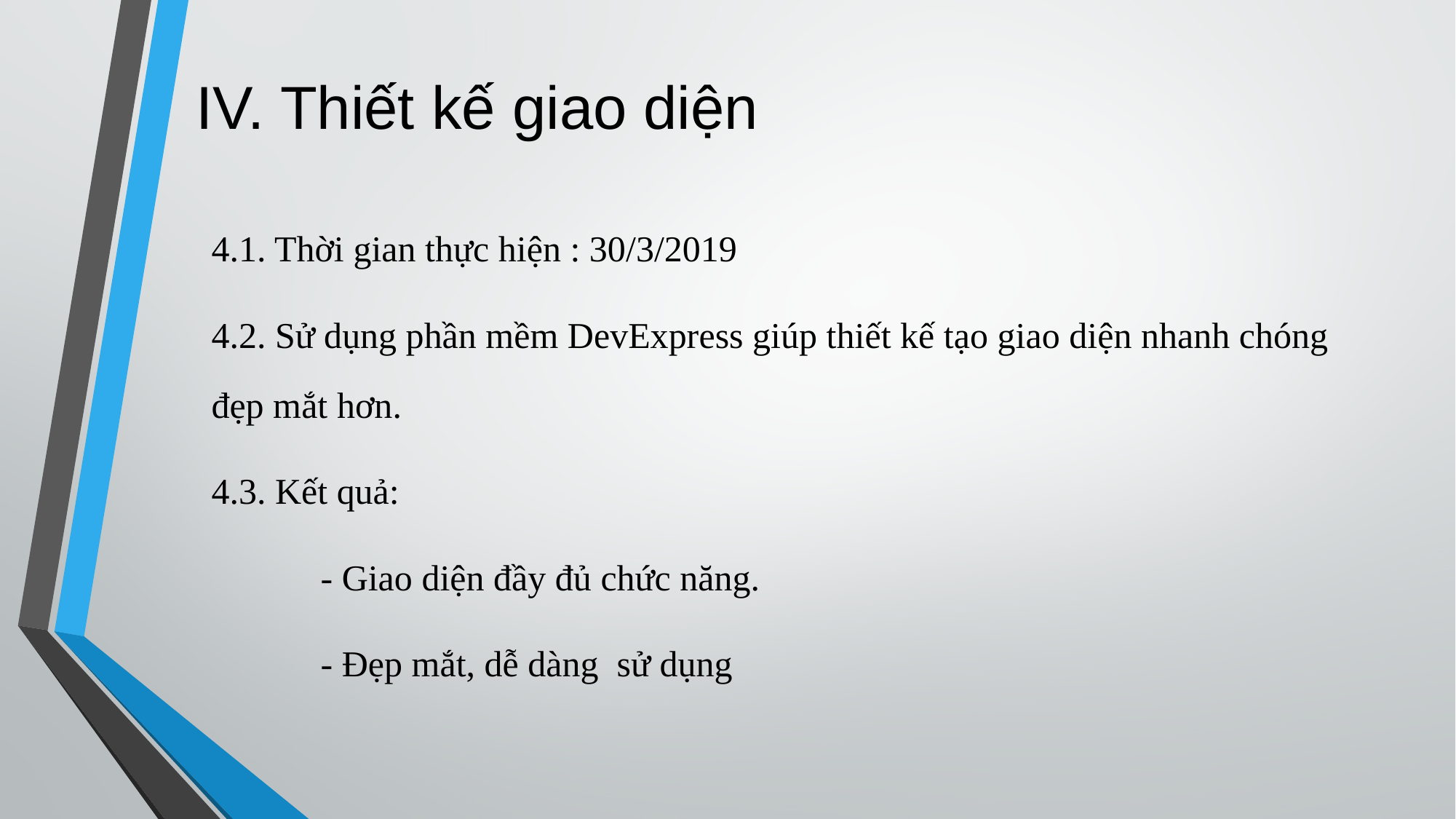

# IV. Thiết kế giao diện
4.1. Thời gian thực hiện : 30/3/2019
4.2. Sử dụng phần mềm DevExpress giúp thiết kế tạo giao diện nhanh chóng đẹp mắt hơn.
4.3. Kết quả:
	- Giao diện đầy đủ chức năng.
	- Đẹp mắt, dễ dàng  sử dụng